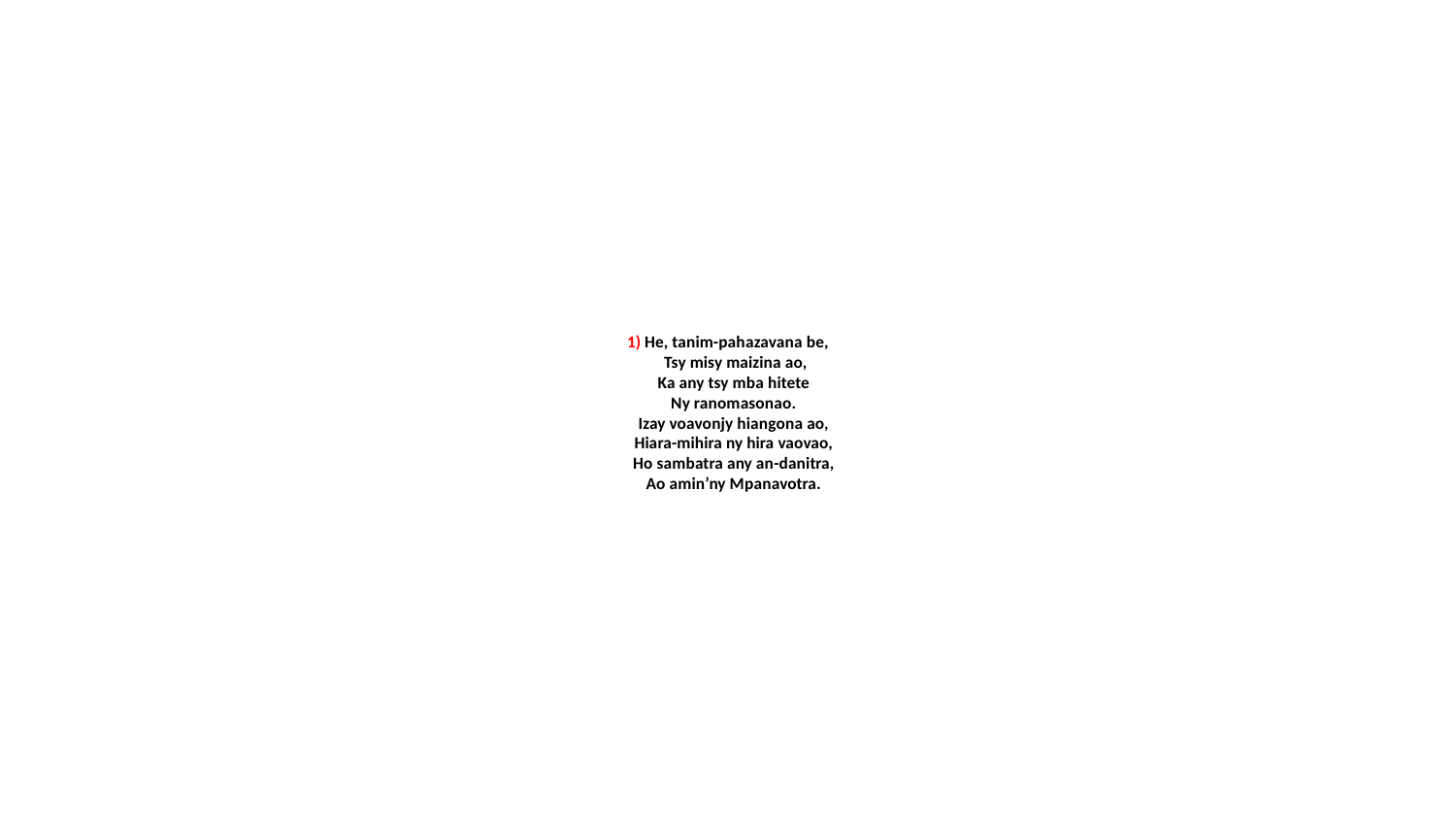

# 1) He, tanim-pahazavana be, Tsy misy maizina ao, Ka any tsy mba hitete Ny ranomasonao. Izay voavonjy hiangona ao, Hiara-mihira ny hira vaovao, Ho sambatra any an-danitra, Ao amin’ny Mpanavotra.